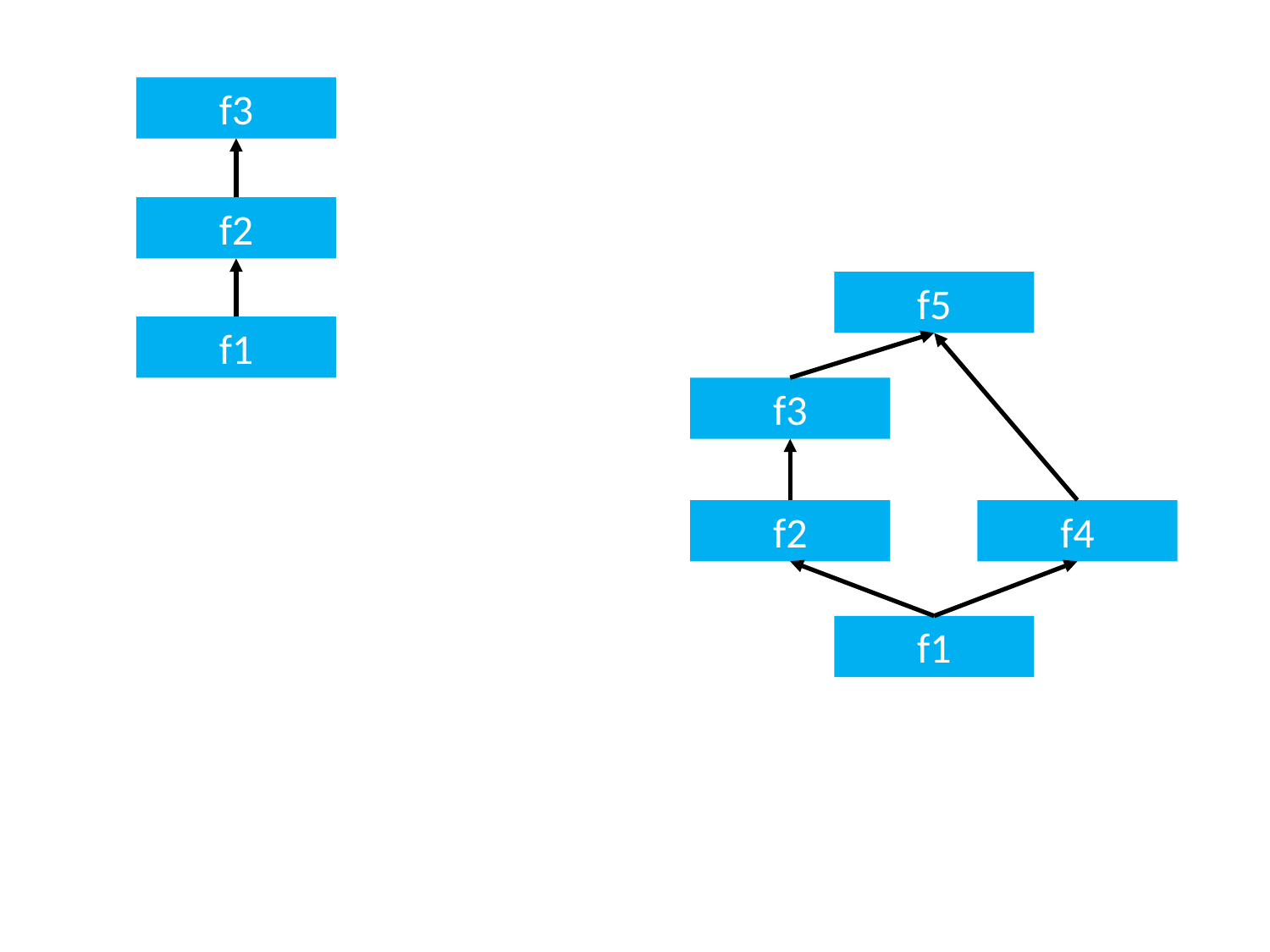

f3
f2
f5
f1
f3
f4
f2
f1